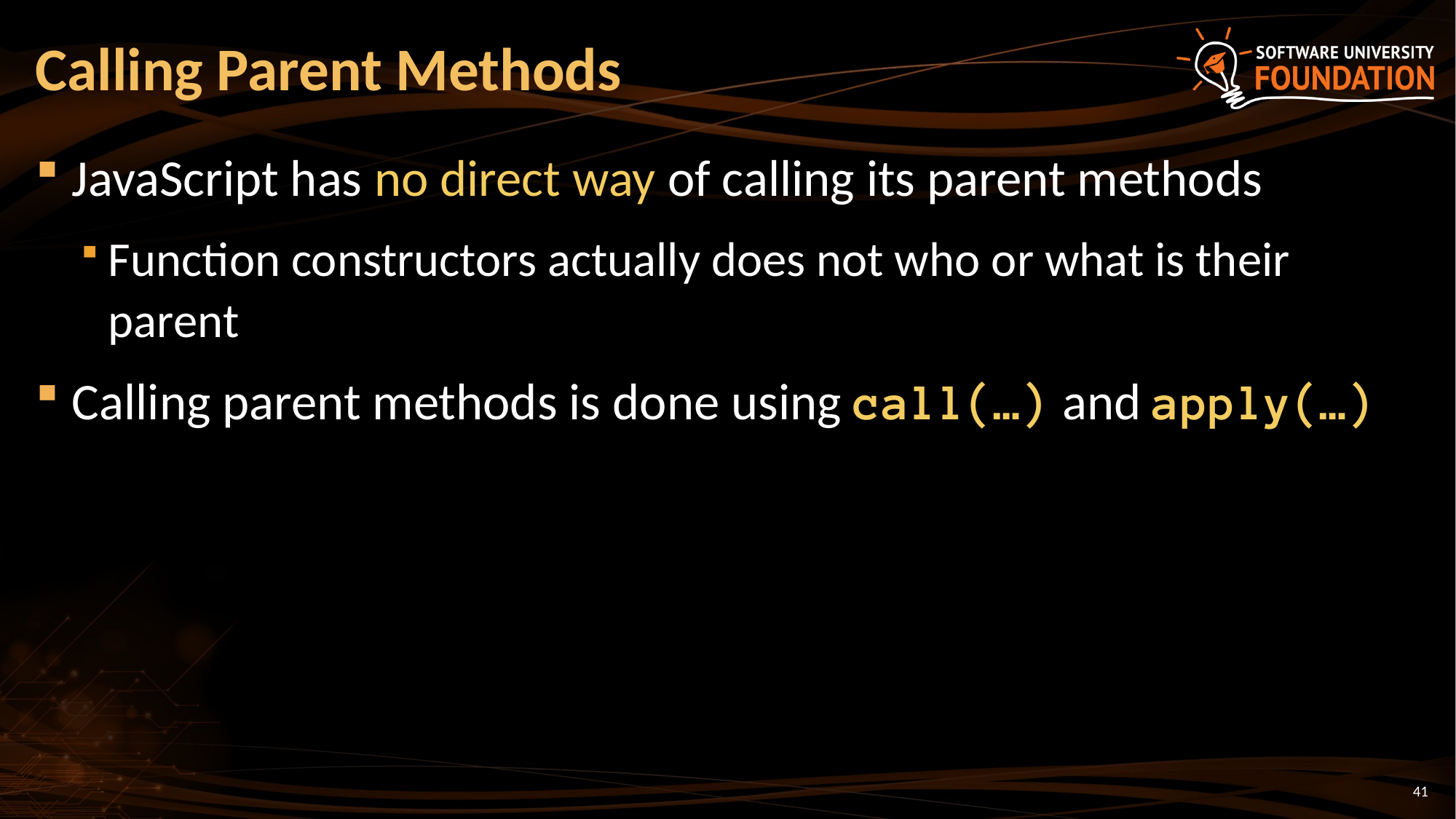

# Calling Parent Methods
JavaScript has no direct way of calling its parent methods
Function constructors actually does not who or what is their parent
Calling parent methods is done using call(…) and apply(…)
41